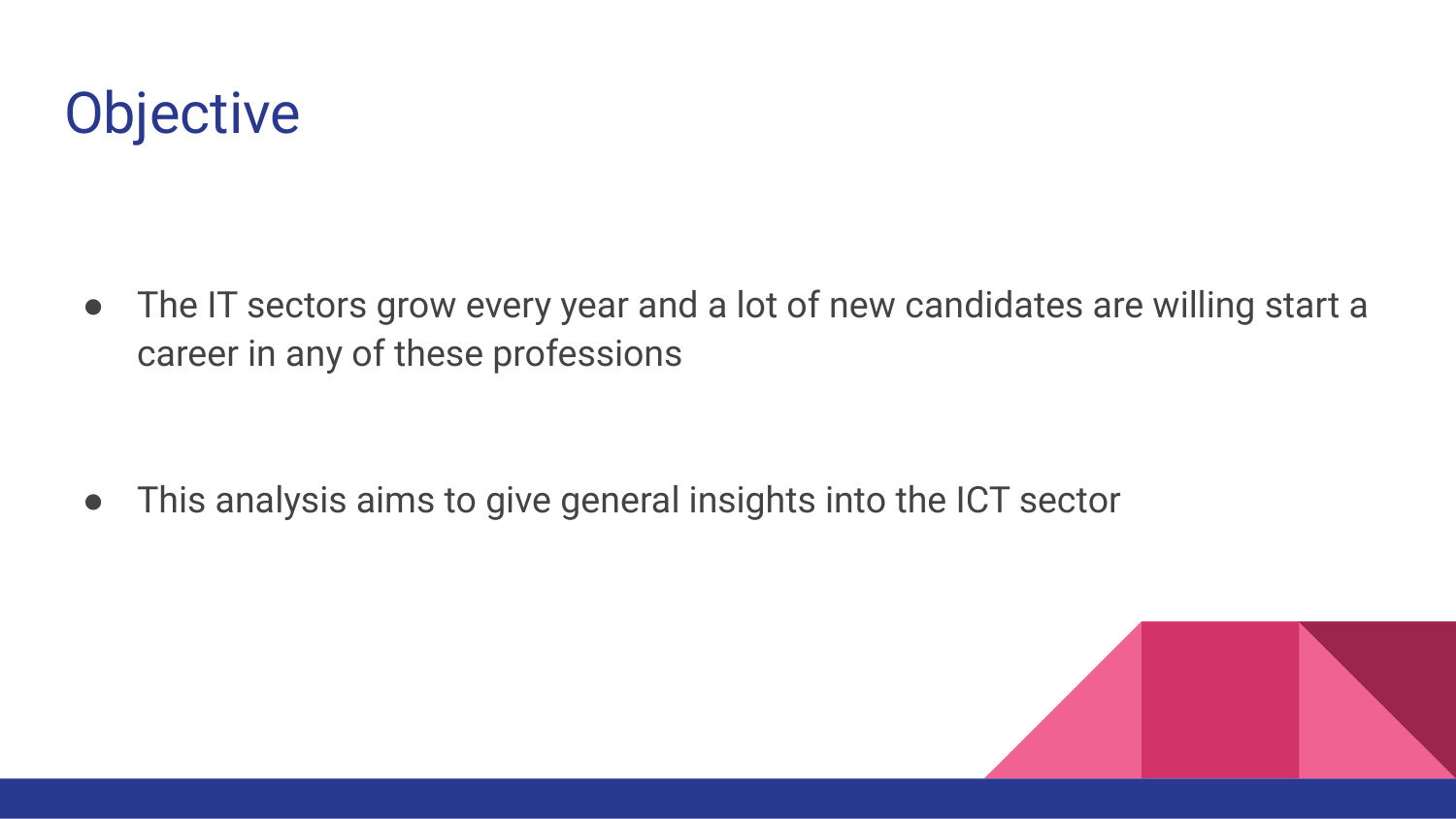

# Objective

The IT sectors grow every year and a lot of new candidates are willing start a career in any of these professions

This analysis aims to give general insights into the ICT sector